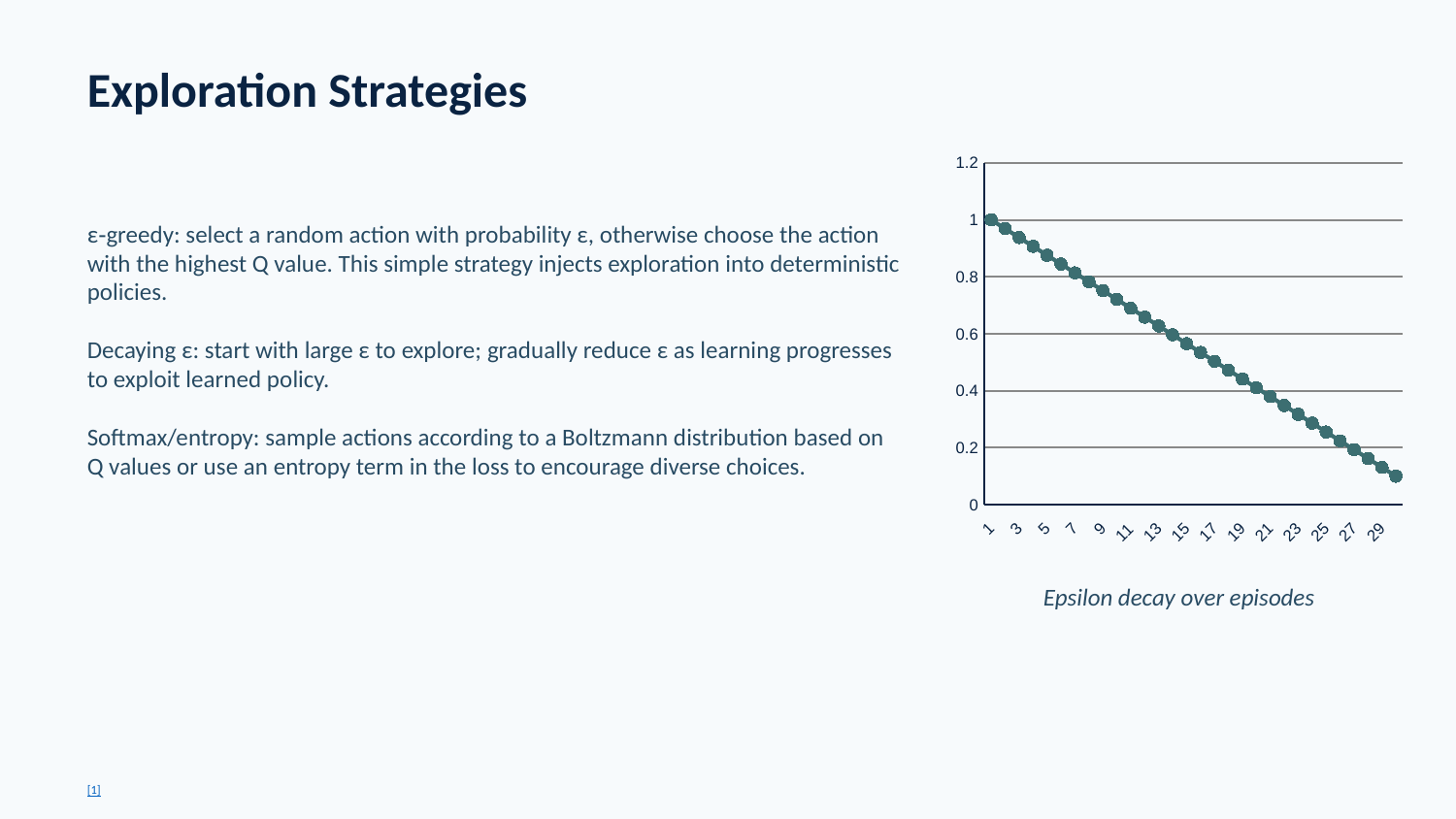

Exploration Strategies
ε‑greedy: select a random action with probability ε, otherwise choose the action with the highest Q value. This simple strategy injects exploration into deterministic policies.

Decaying ε: start with large ε to explore; gradually reduce ε as learning progresses to exploit learned policy.

Softmax/entropy: sample actions according to a Boltzmann distribution based on Q values or use an entropy term in the loss to encourage diverse choices.

### Chart

| Category | ε |
|---|---|
| 1 | 1.0 |
| 2 | 0.9689655172413794 |
| 3 | 0.9379310344827586 |
| 4 | 0.906896551724138 |
| 5 | 0.8758620689655172 |
| 6 | 0.8448275862068966 |
| 7 | 0.8137931034482758 |
| 8 | 0.7827586206896552 |
| 9 | 0.7517241379310344 |
| 10 | 0.7206896551724138 |
| 11 | 0.6896551724137931 |
| 12 | 0.6586206896551724 |
| 13 | 0.6275862068965516 |
| 14 | 0.596551724137931 |
| 15 | 0.5655172413793104 |
| 16 | 0.5344827586206896 |
| 17 | 0.503448275862069 |
| 18 | 0.47241379310344833 |
| 19 | 0.4413793103448276 |
| 20 | 0.41034482758620694 |
| 21 | 0.3793103448275862 |
| 22 | 0.34827586206896555 |
| 23 | 0.3172413793103448 |
| 24 | 0.28620689655172404 |
| 25 | 0.2551724137931034 |
| 26 | 0.22413793103448276 |
| 27 | 0.193103448275862 |
| 28 | 0.16206896551724137 |
| 29 | 0.13103448275862062 |
| 30 | 0.09999999999999998 |
Epsilon decay over episodes
[1]